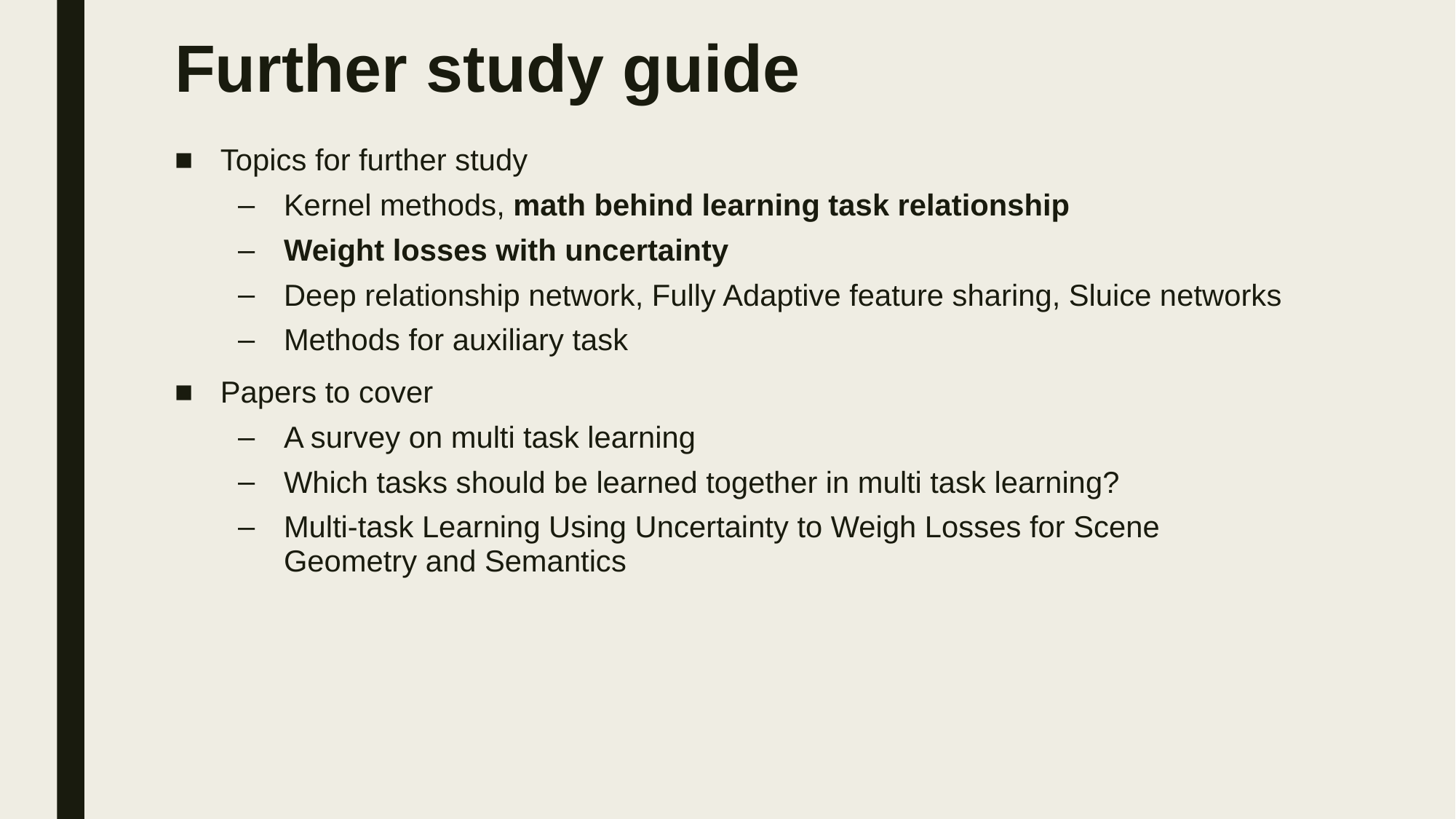

# Further study guide
Topics for further study
Kernel methods, math behind learning task relationship
Weight losses with uncertainty
Deep relationship network, Fully Adaptive feature sharing, Sluice networks
Methods for auxiliary task
Papers to cover
A survey on multi task learning
Which tasks should be learned together in multi task learning?
Multi-task Learning Using Uncertainty to Weigh Losses for Scene Geometry and Semantics